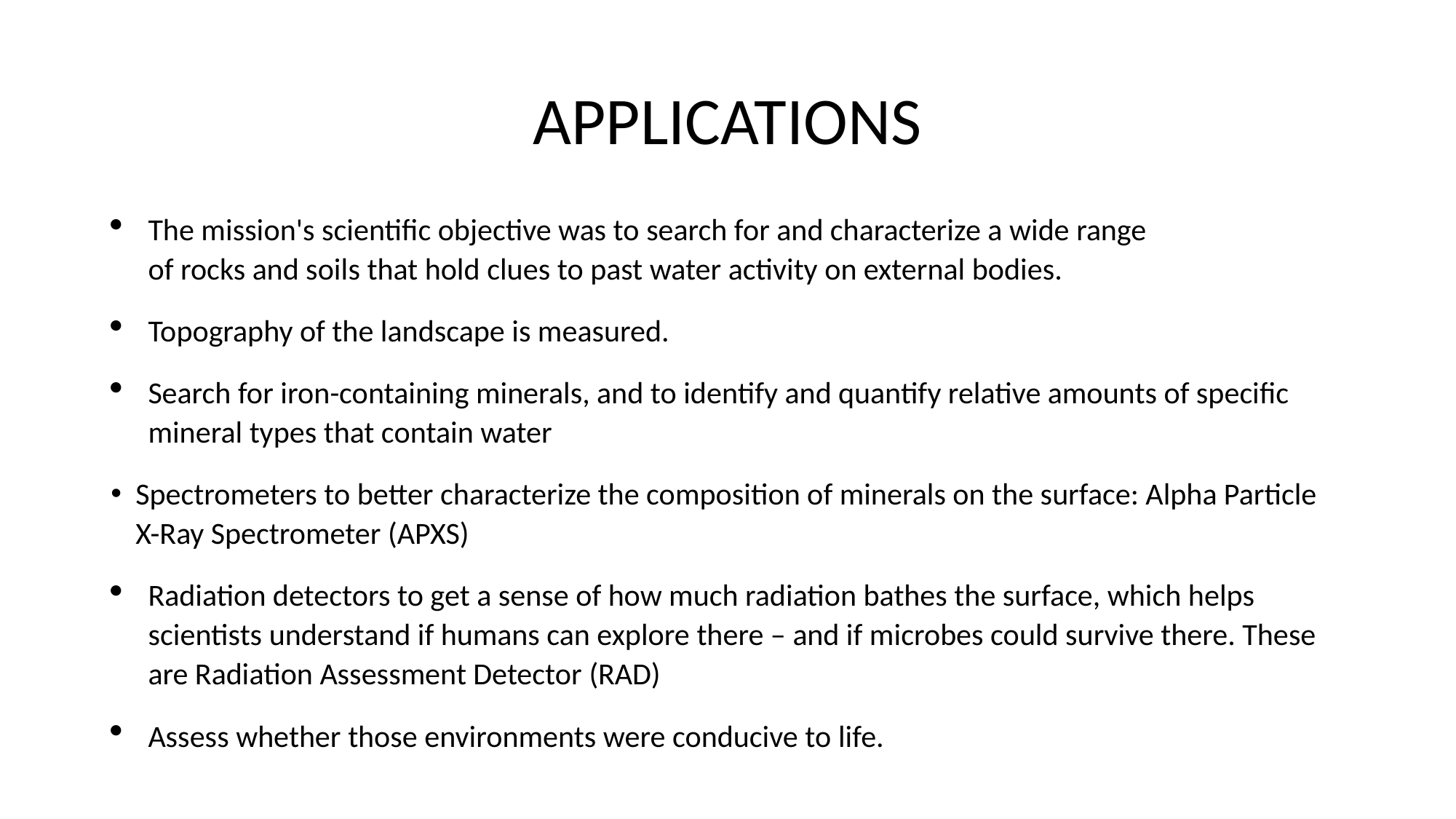

# APPLICATIONS
The mission's scientific objective was to search for and characterize a wide range of rocks and soils that hold clues to past water activity on external bodies.
Topography of the landscape is measured.
Search for iron-containing minerals, and to identify and quantify relative amounts of specific mineral types that contain water
Spectrometers to better characterize the composition of minerals on the surface: Alpha Particle X-Ray Spectrometer (APXS)
Radiation detectors to get a sense of how much radiation bathes the surface, which helps scientists understand if humans can explore there – and if microbes could survive there. These are Radiation Assessment Detector (RAD)
Assess whether those environments were conducive to life.